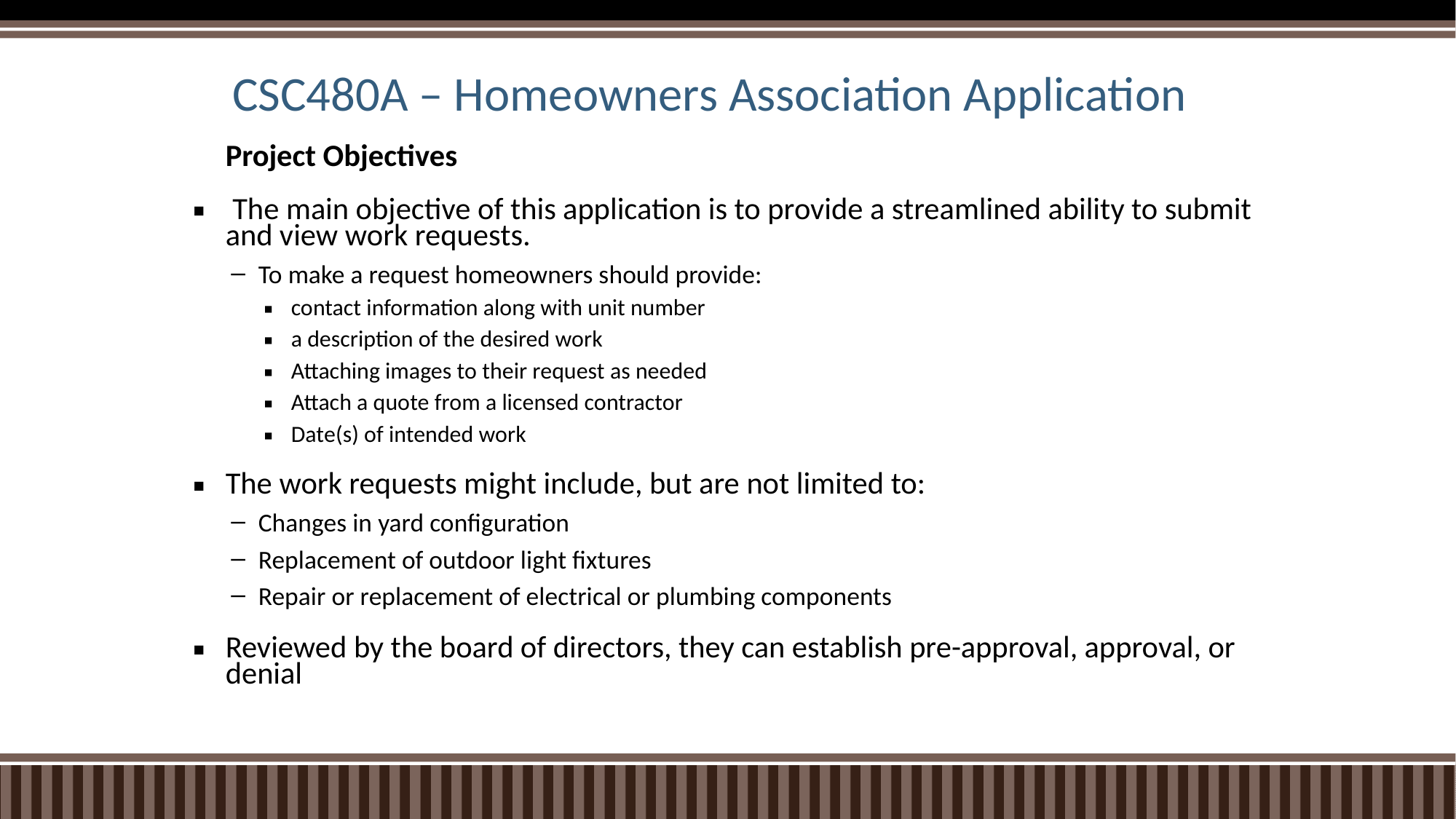

# CSC480A – Homeowners Association Application
Project Objectives
 The main objective of this application is to provide a streamlined ability to submit and view work requests.
To make a request homeowners should provide:
contact information along with unit number
a description of the desired work
Attaching images to their request as needed
Attach a quote from a licensed contractor
Date(s) of intended work
The work requests might include, but are not limited to:
Changes in yard configuration
Replacement of outdoor light fixtures
Repair or replacement of electrical or plumbing components
Reviewed by the board of directors, they can establish pre-approval, approval, or denial